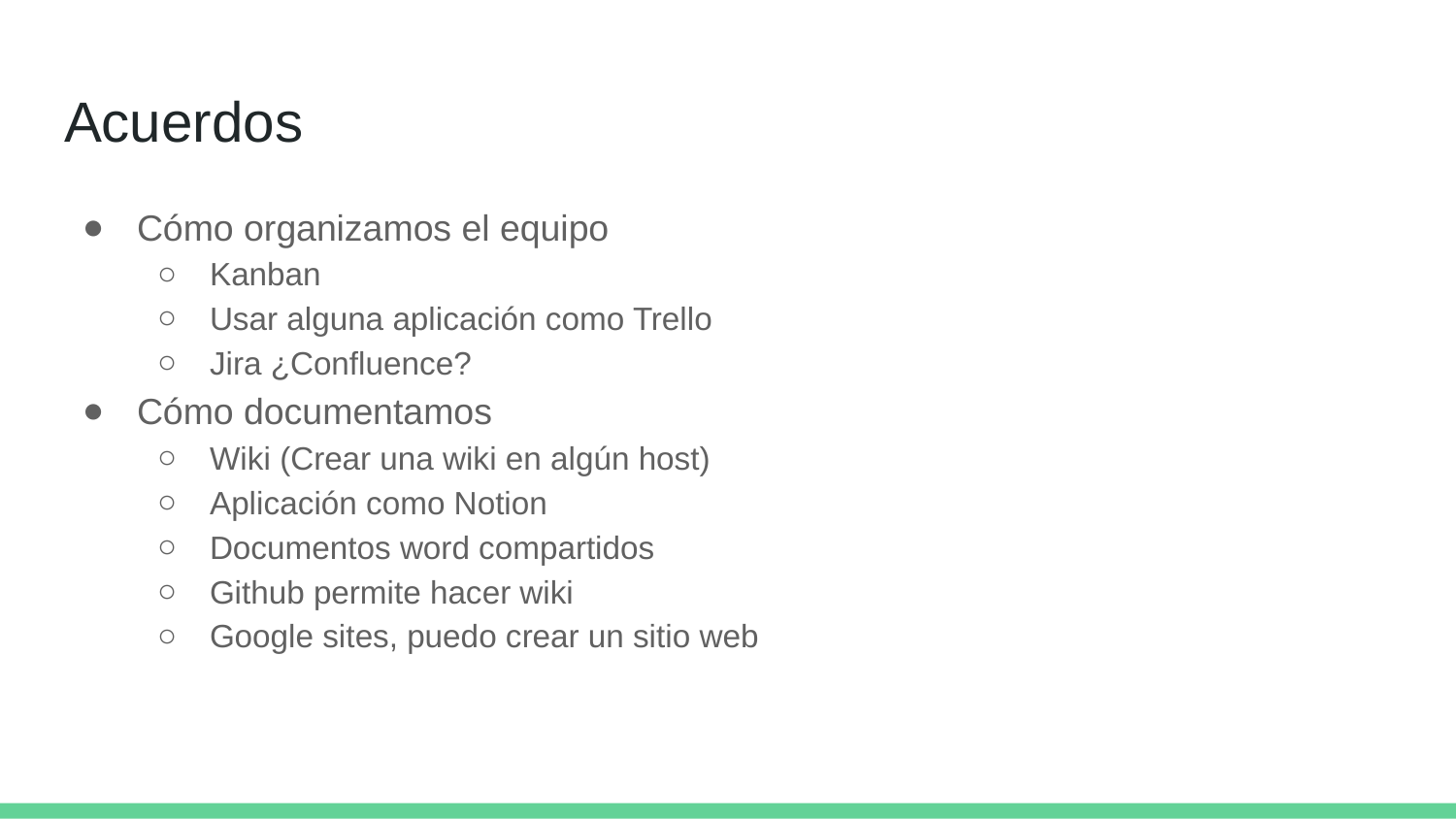

# Acuerdos
Cómo organizamos el equipo
Kanban
Usar alguna aplicación como Trello
Jira ¿Confluence?
Cómo documentamos
Wiki (Crear una wiki en algún host)
Aplicación como Notion
Documentos word compartidos
Github permite hacer wiki
Google sites, puedo crear un sitio web